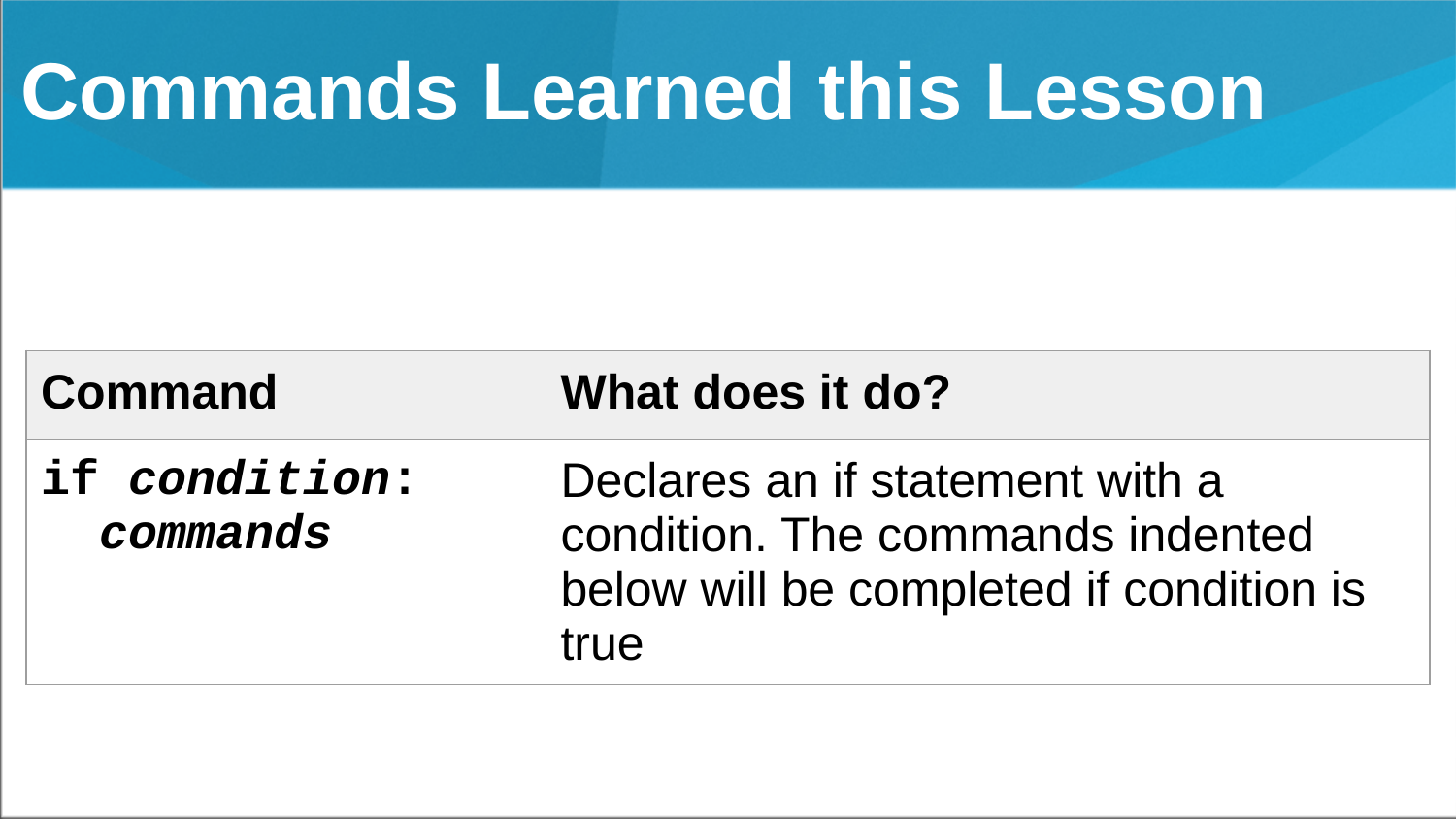

# Commands Learned this Lesson
| Command | What does it do? |
| --- | --- |
| if condition: commands | Declares an if statement with a condition. The commands indented below will be completed if condition is true |